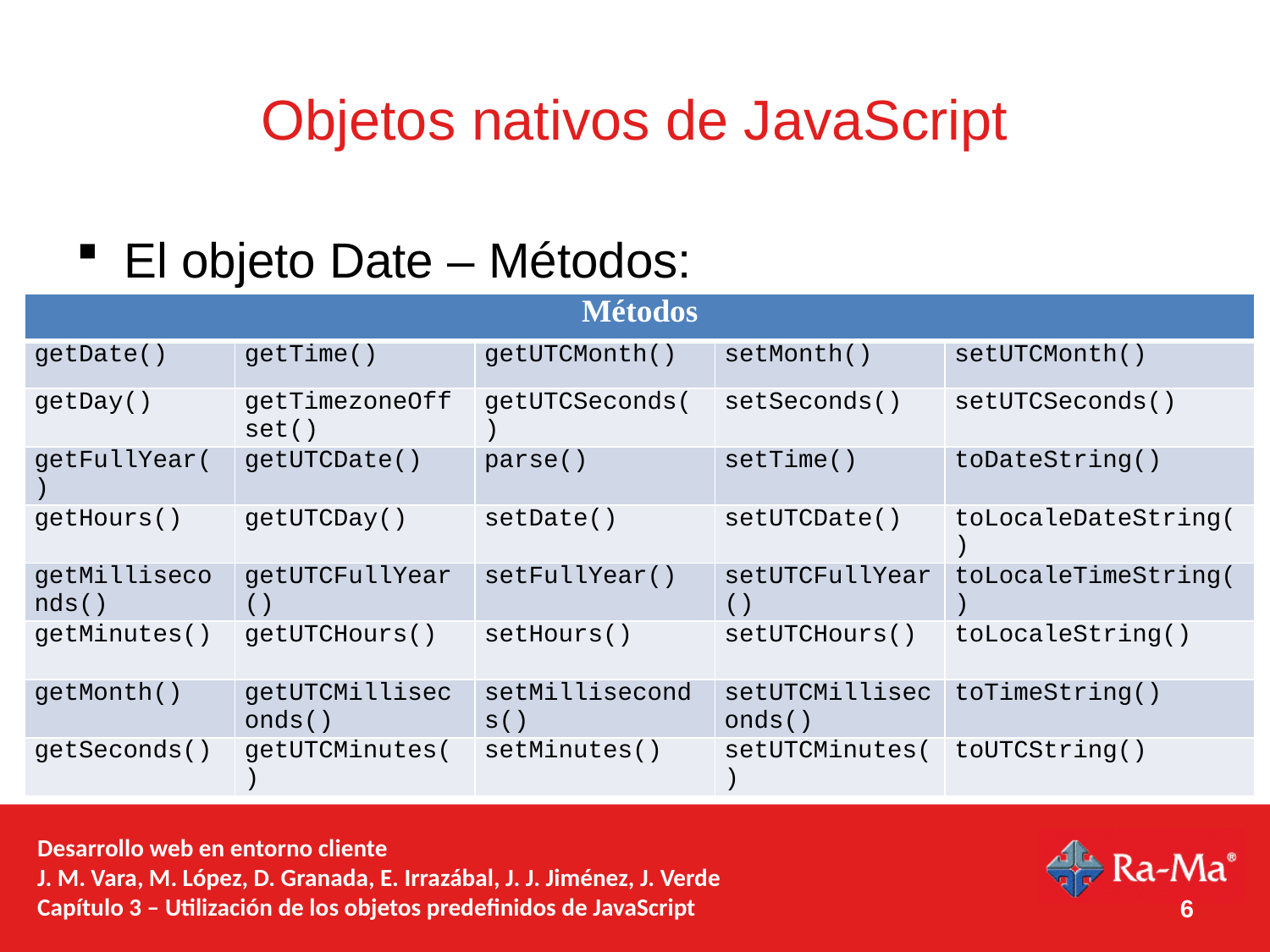

# Objetos nativos de JavaScript
El objeto Date – Métodos:

| Métodos |  |  |  |  |
| --- | --- | --- | --- | --- |
| getDate() | getTime() | getUTCMonth() | setMonth() | setUTCMonth() |
| getDay() | getTimezoneOffset() | getUTCSeconds() | setSeconds() | setUTCSeconds() |
| getFullYear() | getUTCDate() | parse() | setTime() | toDateString() |
| getHours() | getUTCDay() | setDate() | setUTCDate() | toLocaleDateString() |
| getMilliseconds() | getUTCFullYear() | setFullYear() | setUTCFullYear() | toLocaleTimeString() |
| getMinutes() | getUTCHours() | setHours() | setUTCHours() | toLocaleString() |
| getMonth() | getUTCMilliseconds() | setMilliseconds() | setUTCMilliseconds() | toTimeString() |
| getSeconds() | getUTCMinutes() | setMinutes() | setUTCMinutes() | toUTCString() |
Desarrollo web en entorno cliente
J. M. Vara, M. López, D. Granada, E. Irrazábal, J. J. Jiménez, J. Verde
Capítulo 3 – Utilización de los objetos predefinidos de JavaScript
6